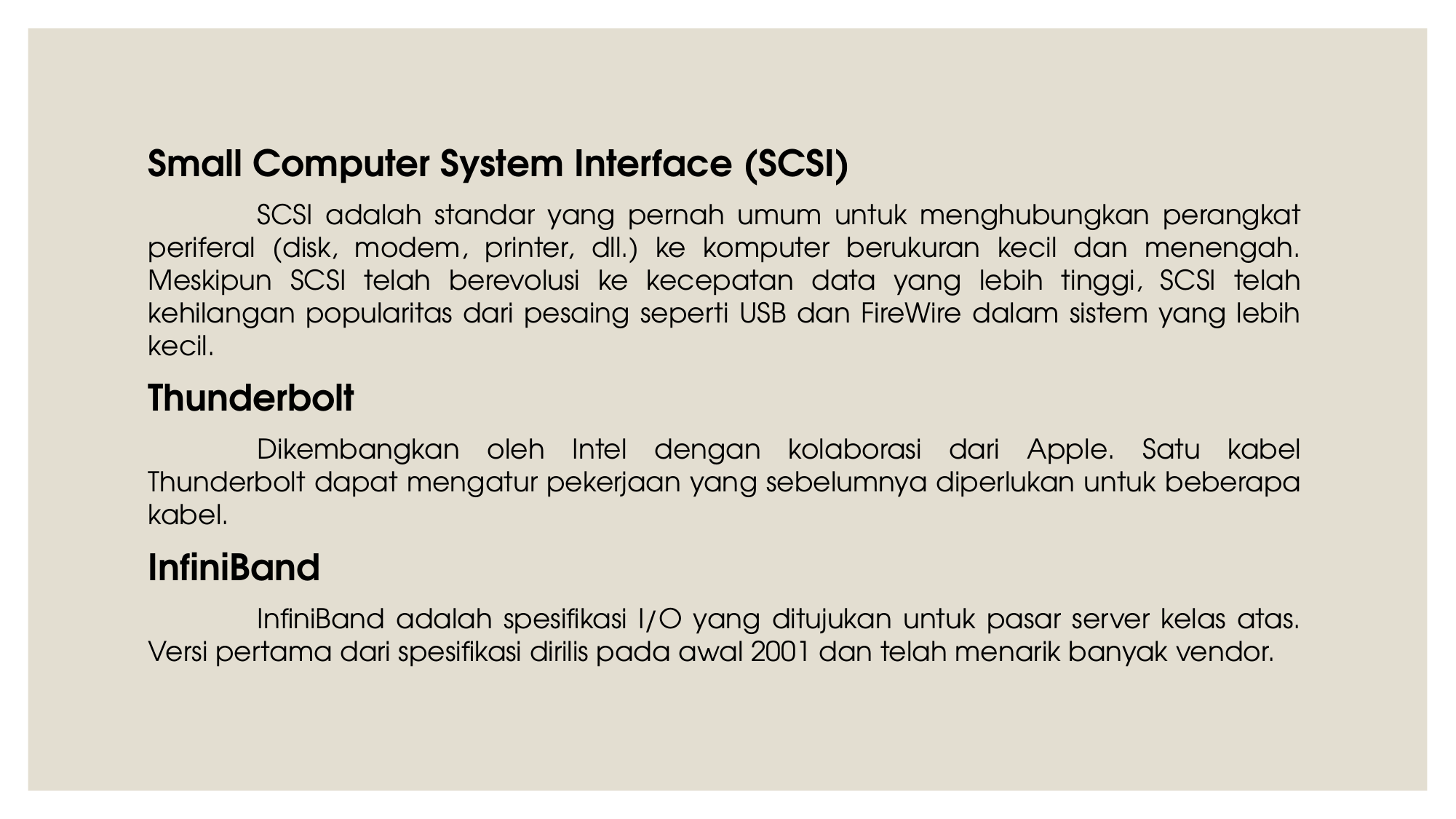

Small Computer System Interface (SCSI)
	SCSI adalah standar yang pernah umum untuk menghubungkan perangkat periferal (disk, modem, printer, dll.) ke komputer berukuran kecil dan menengah. Meskipun SCSI telah berevolusi ke kecepatan data yang lebih tinggi, SCSI telah kehilangan popularitas dari pesaing seperti USB dan FireWire dalam sistem yang lebih kecil.
Thunderbolt
	Dikembangkan oleh Intel dengan kolaborasi dari Apple. Satu kabel Thunderbolt dapat mengatur pekerjaan yang sebelumnya diperlukan untuk beberapa kabel.
InfiniBand
	InfiniBand adalah spesifikasi I/O yang ditujukan untuk pasar server kelas atas. Versi pertama dari spesifikasi dirilis pada awal 2001 dan telah menarik banyak vendor.